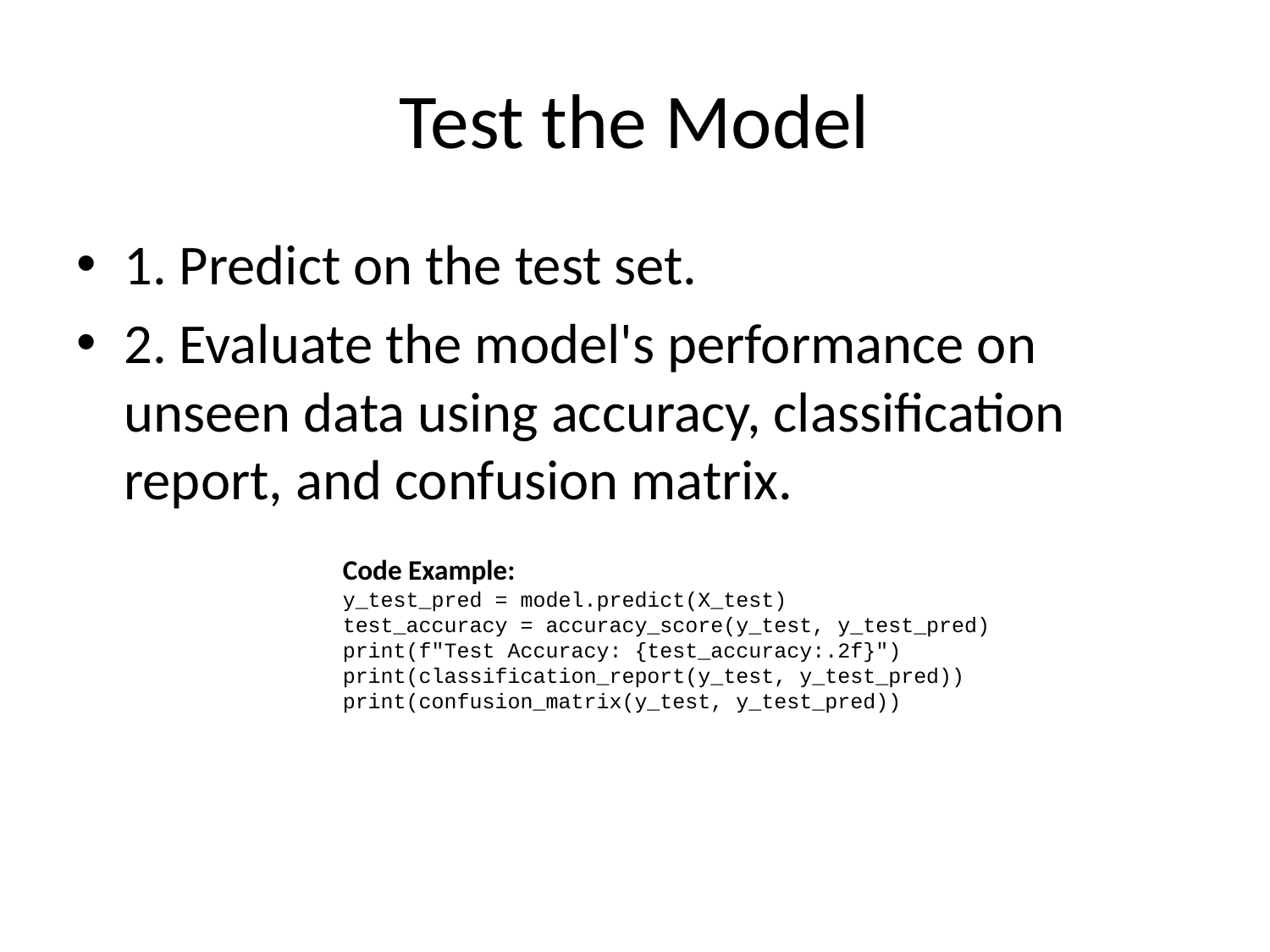

# Test the Model
1. Predict on the test set.
2. Evaluate the model's performance on unseen data using accuracy, classification report, and confusion matrix.

Code Example:
y_test_pred = model.predict(X_test)
test_accuracy = accuracy_score(y_test, y_test_pred)
print(f"Test Accuracy: {test_accuracy:.2f}")
print(classification_report(y_test, y_test_pred))
print(confusion_matrix(y_test, y_test_pred))